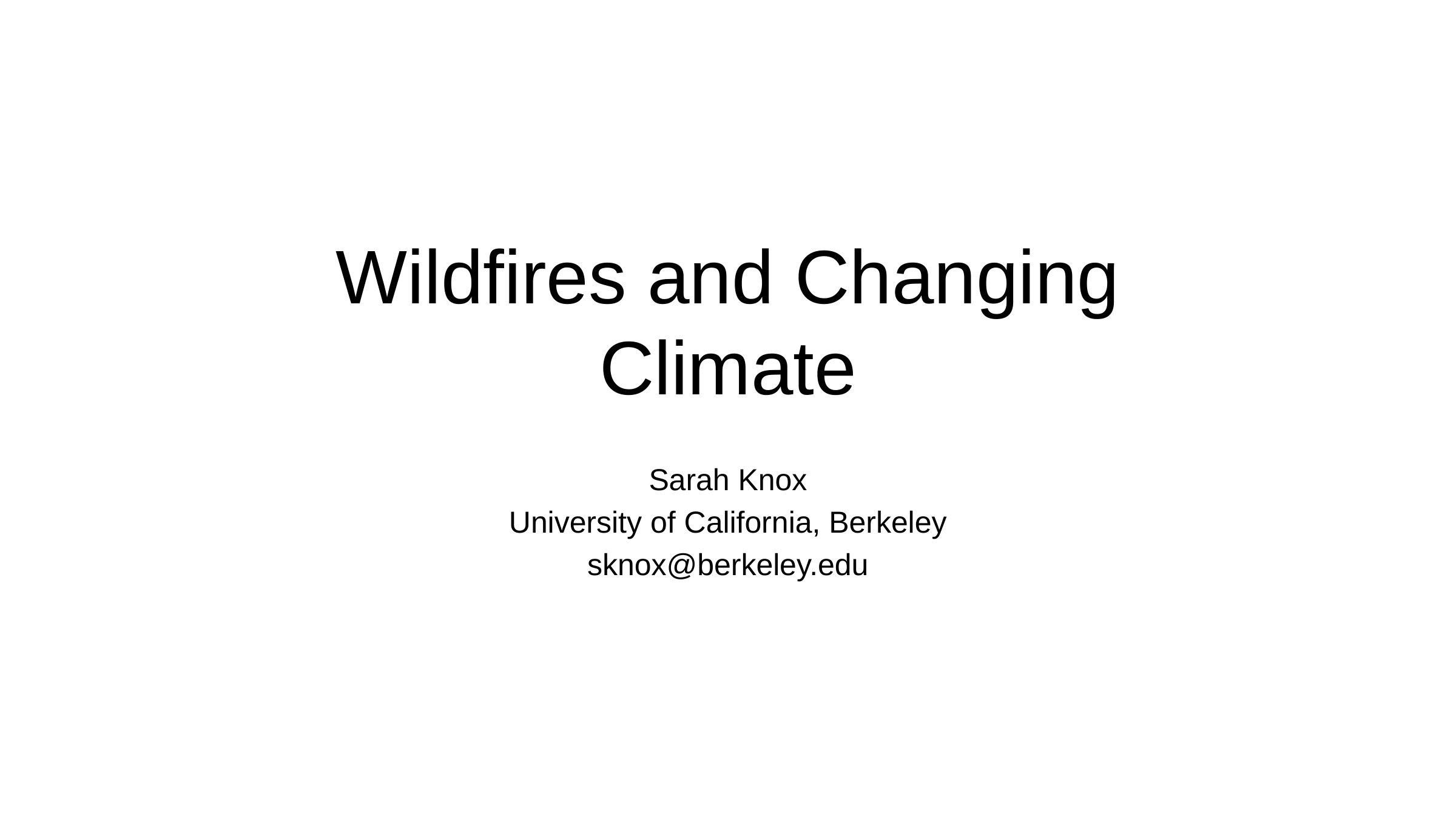

# Wildfires and Changing Climate
Sarah Knox
University of California, Berkeley
sknox@berkeley.edu